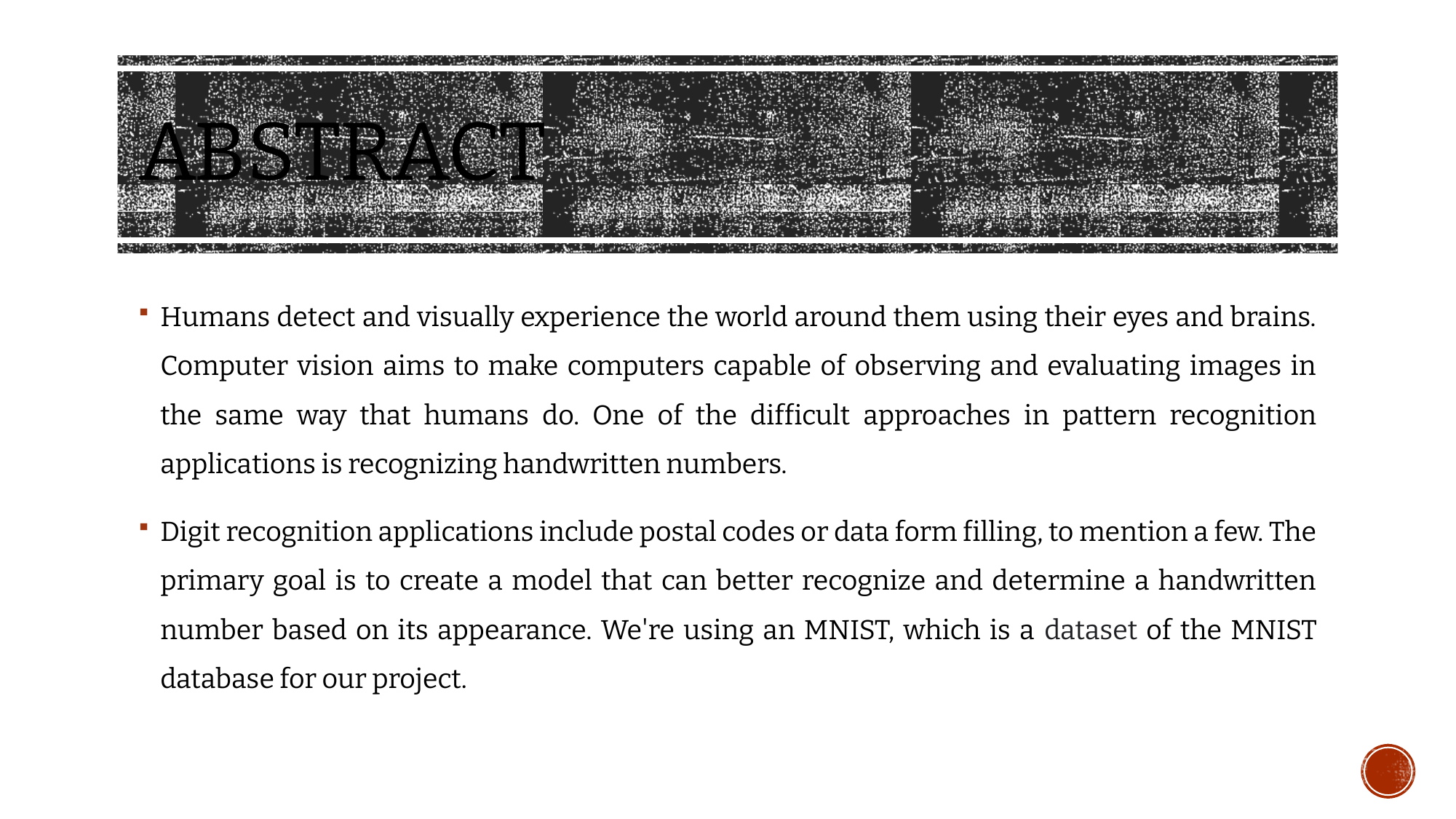

# Abstract

Humans detect and visually experience the world around them using their eyes and brains. Computer vision aims to make computers capable of observing and evaluating images in the same way that humans do. One of the difficult approaches in pattern recognition applications is recognizing handwritten numbers.
Digit recognition applications include postal codes or data form filling, to mention a few. The primary goal is to create a model that can better recognize and determine a handwritten number based on its appearance. We're using an MNIST, which is a dataset of the MNIST database for our project.